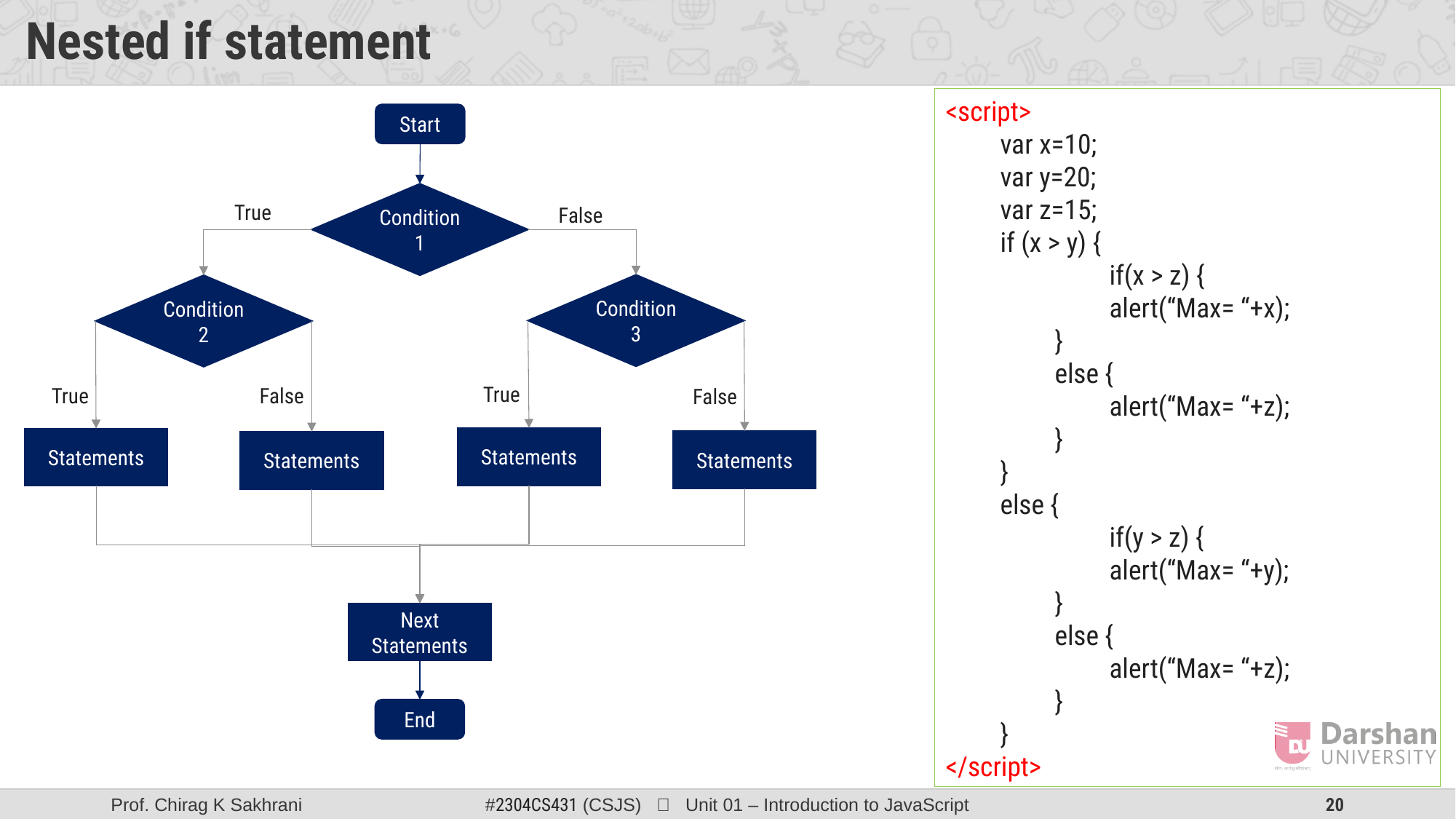

# Nested if statement
<script>
var x=10;
var y=20;
var z=15;
if (x > y) {
	if(x > z) {
alert(“Max= “+x);
}
else {
alert(“Max= “+z);
}
}
else {
	if(y > z) {
alert(“Max= “+y);
}
else {
alert(“Max= “+z);
}
}
</script>
Start
Condition 1
True
False
Condition 3
Condition 2
True
True
False
False
Statements
Statements
Statements
Statements
Next Statements
End